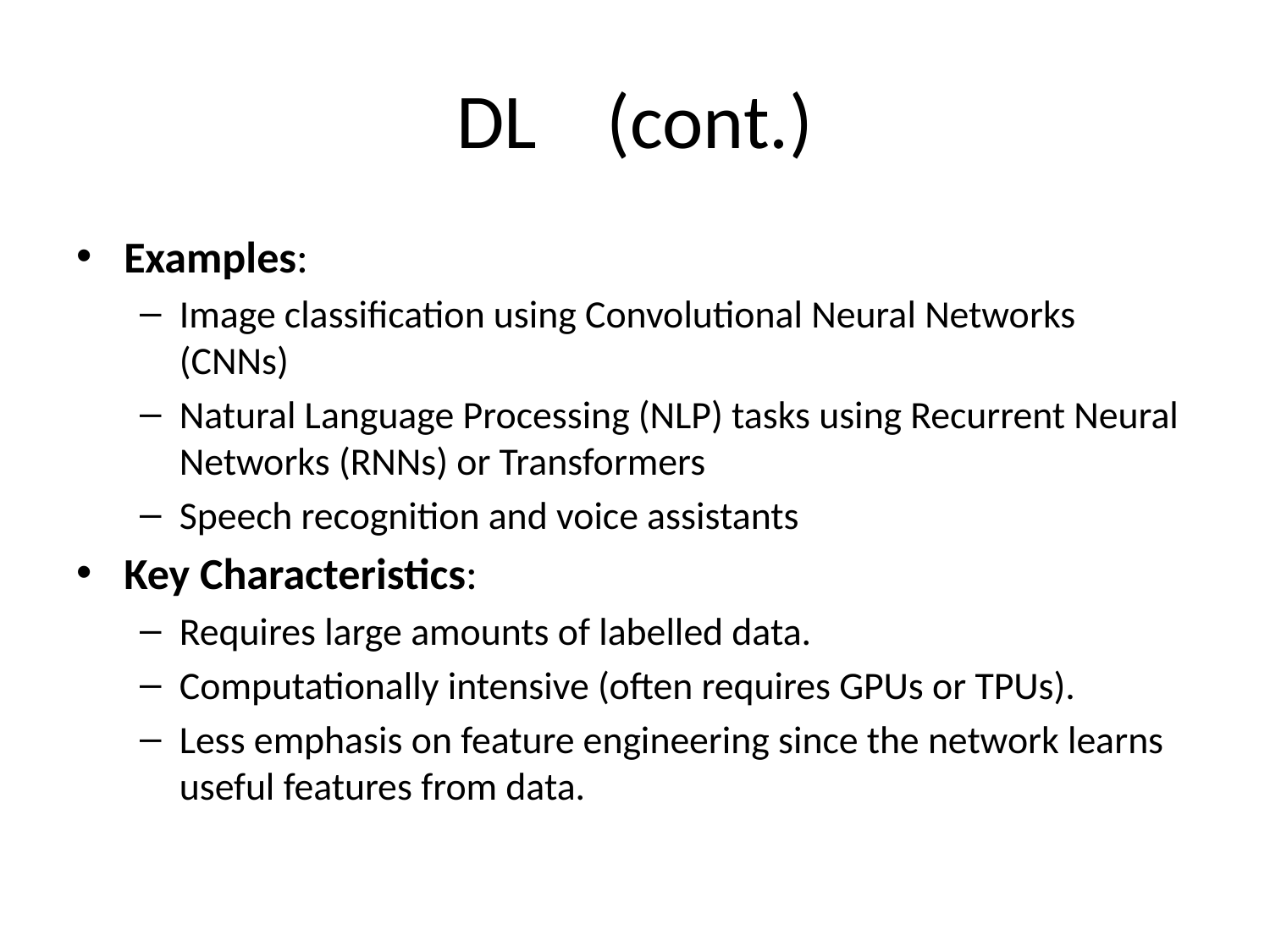

# DL    (cont.)
Examples:
Image classification using Convolutional Neural Networks (CNNs)
Natural Language Processing (NLP) tasks using Recurrent Neural Networks (RNNs) or Transformers
Speech recognition and voice assistants
Key Characteristics:
Requires large amounts of labelled data.
Computationally intensive (often requires GPUs or TPUs).
Less emphasis on feature engineering since the network learns useful features from data.